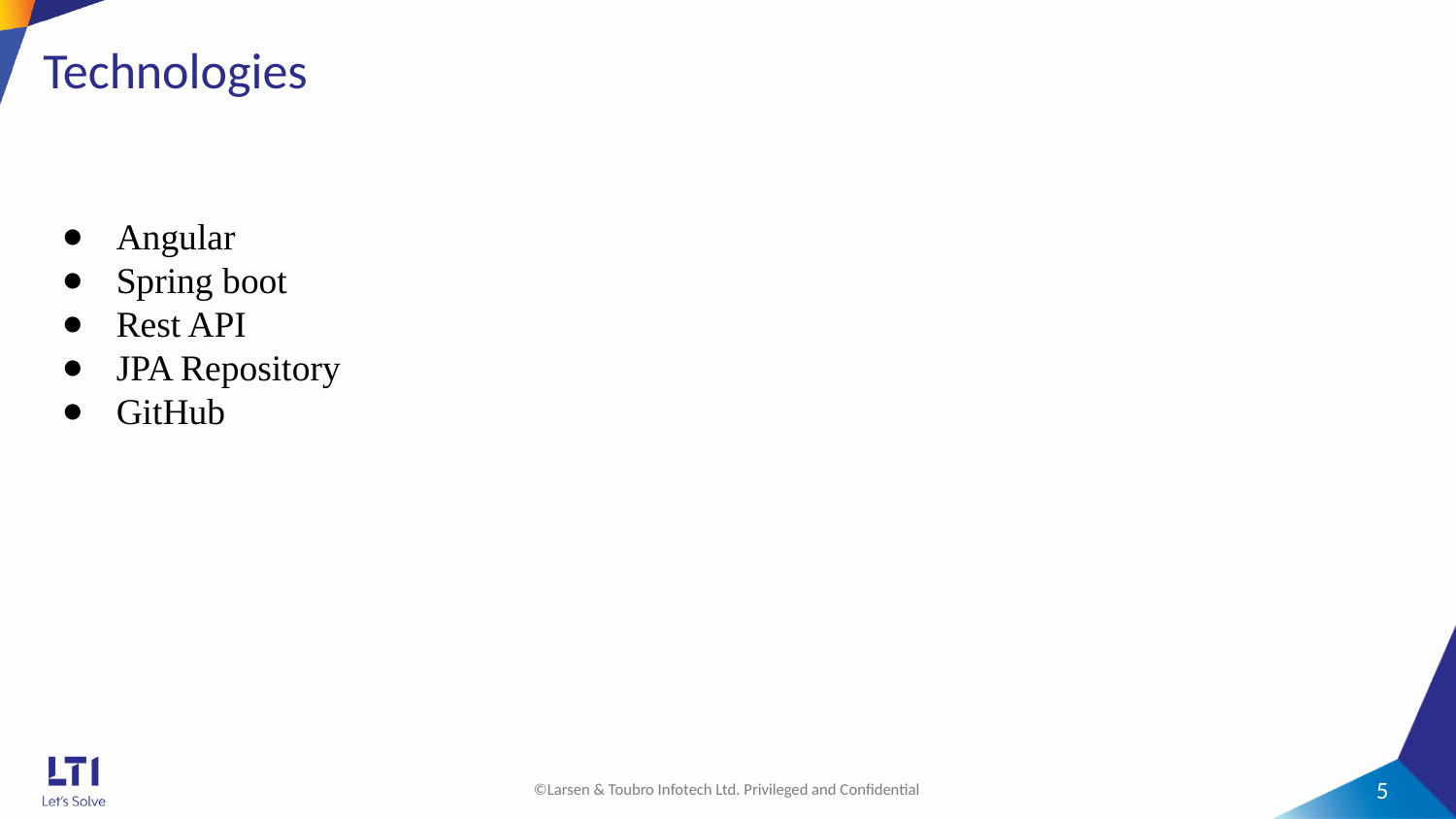

# Technologies

Angular
Spring boot
Rest API
JPA Repository
GitHub